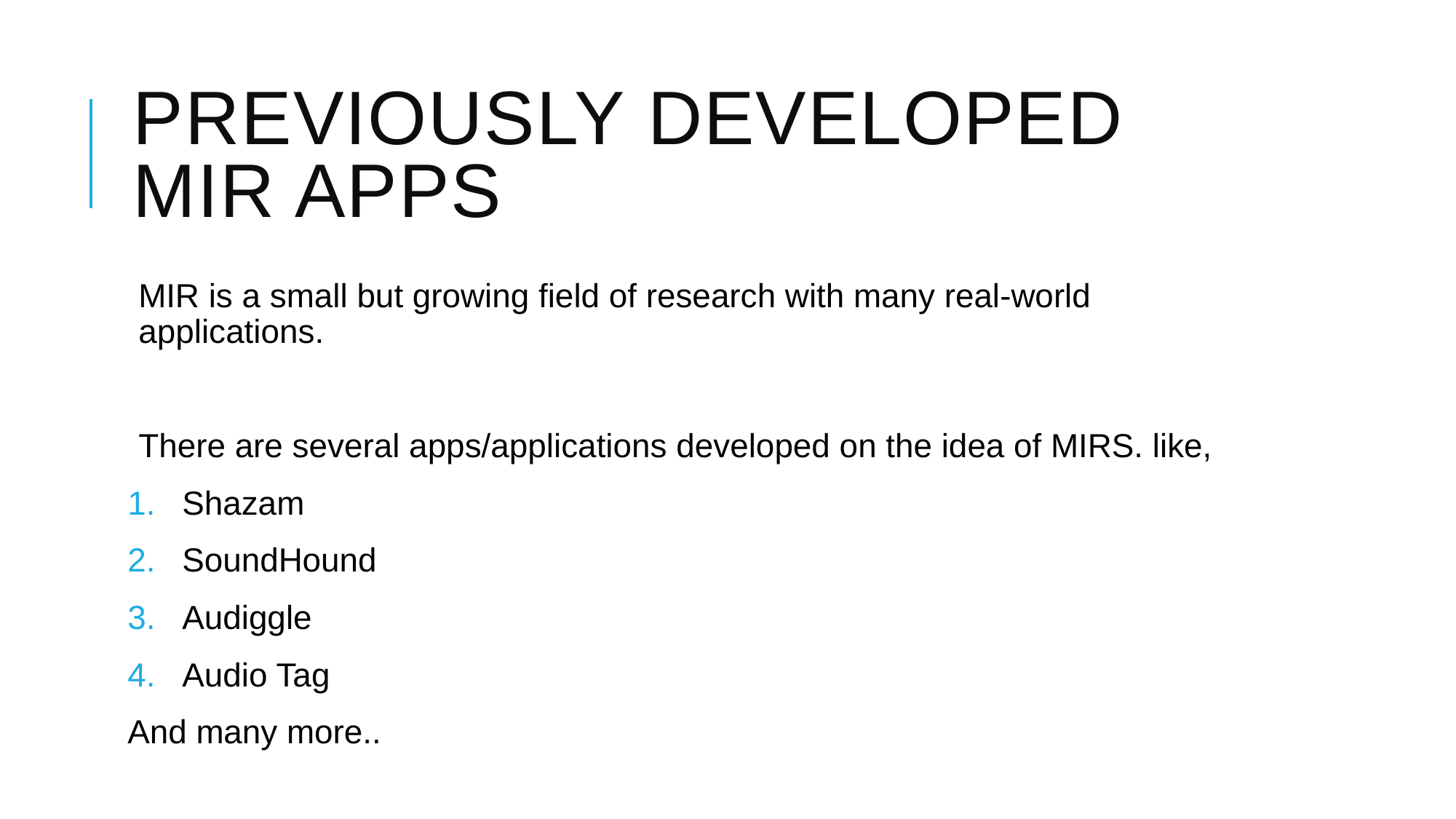

# Previously developed mir apps
MIR is a small but growing field of research with many real-world applications.

There are several apps/applications developed on the idea of MIRS. like,
Shazam
SoundHound
Audiggle
Audio Tag
And many more..